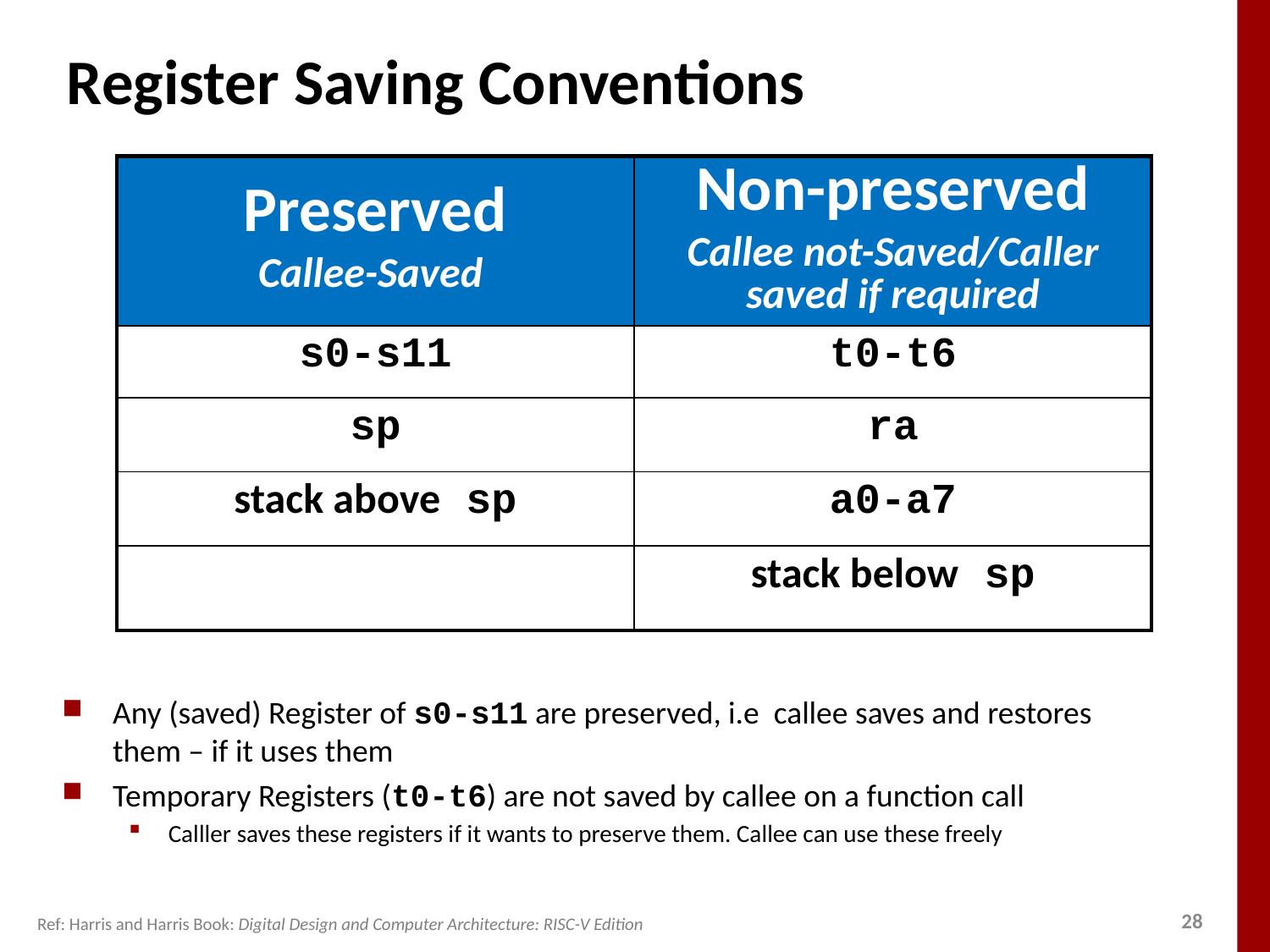

# Register Saving Conventions
| Preserved Callee-Saved | Non-preserved Callee not-Saved/Caller saved if required |
| --- | --- |
| s0-s11 | t0-t6 |
| sp | ra |
| stack above sp | a0-a7 |
|  | stack below sp |
Any (saved) Register of s0-s11 are preserved, i.e  callee saves and restores them – if it uses them
Temporary Registers (t0-t6) are not saved by callee on a function call
Calller saves these registers if it wants to preserve them. Callee can use these freely
Ref: Harris and Harris Book: Digital Design and Computer Architecture: RISC-V Edition